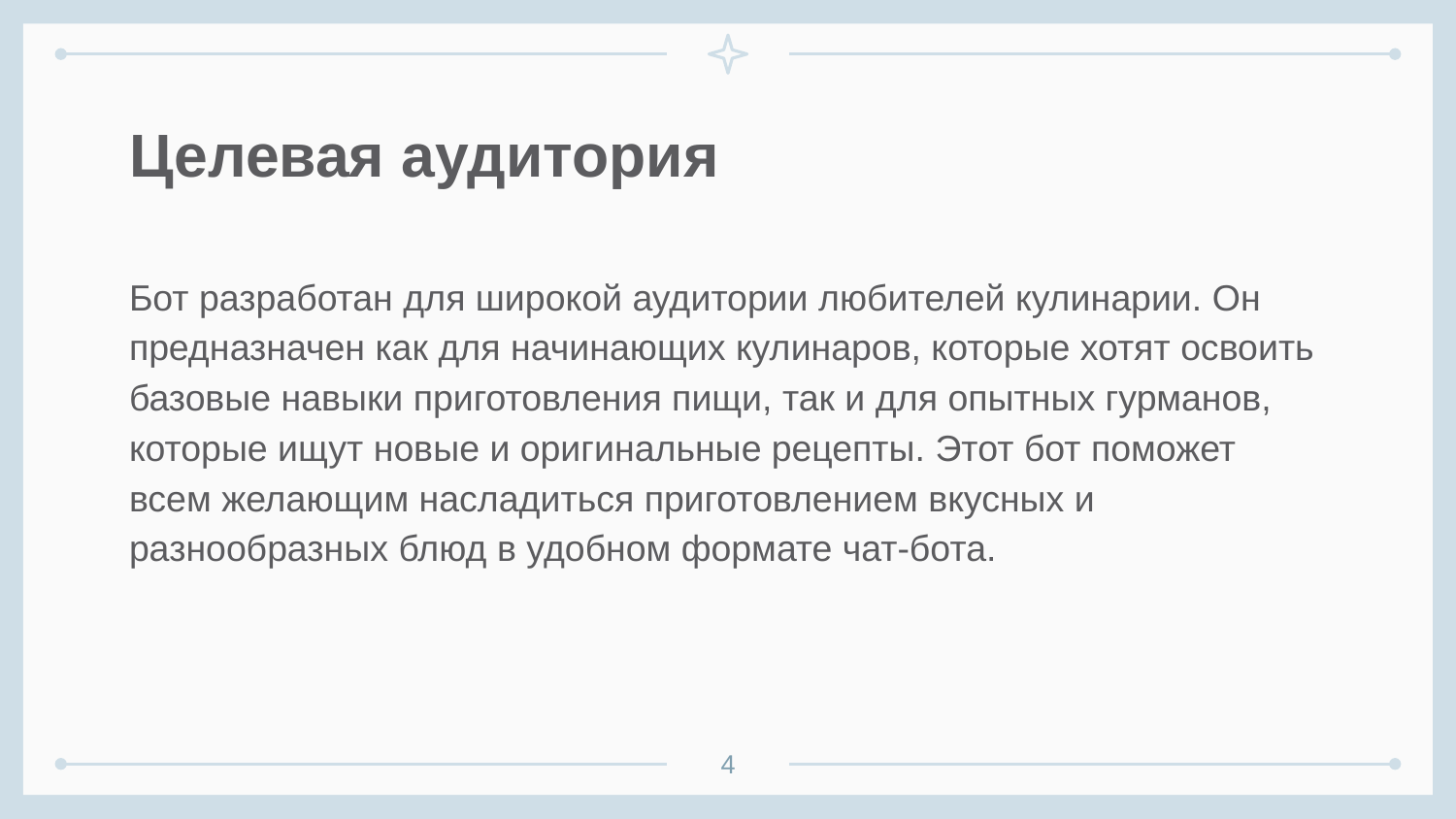

# Целевая аудитория
Бот разработан для широкой аудитории любителей кулинарии. Он предназначен как для начинающих кулинаров, которые хотят освоить базовые навыки приготовления пищи, так и для опытных гурманов, которые ищут новые и оригинальные рецепты. Этот бот поможет всем желающим насладиться приготовлением вкусных и разнообразных блюд в удобном формате чат-бота.
4